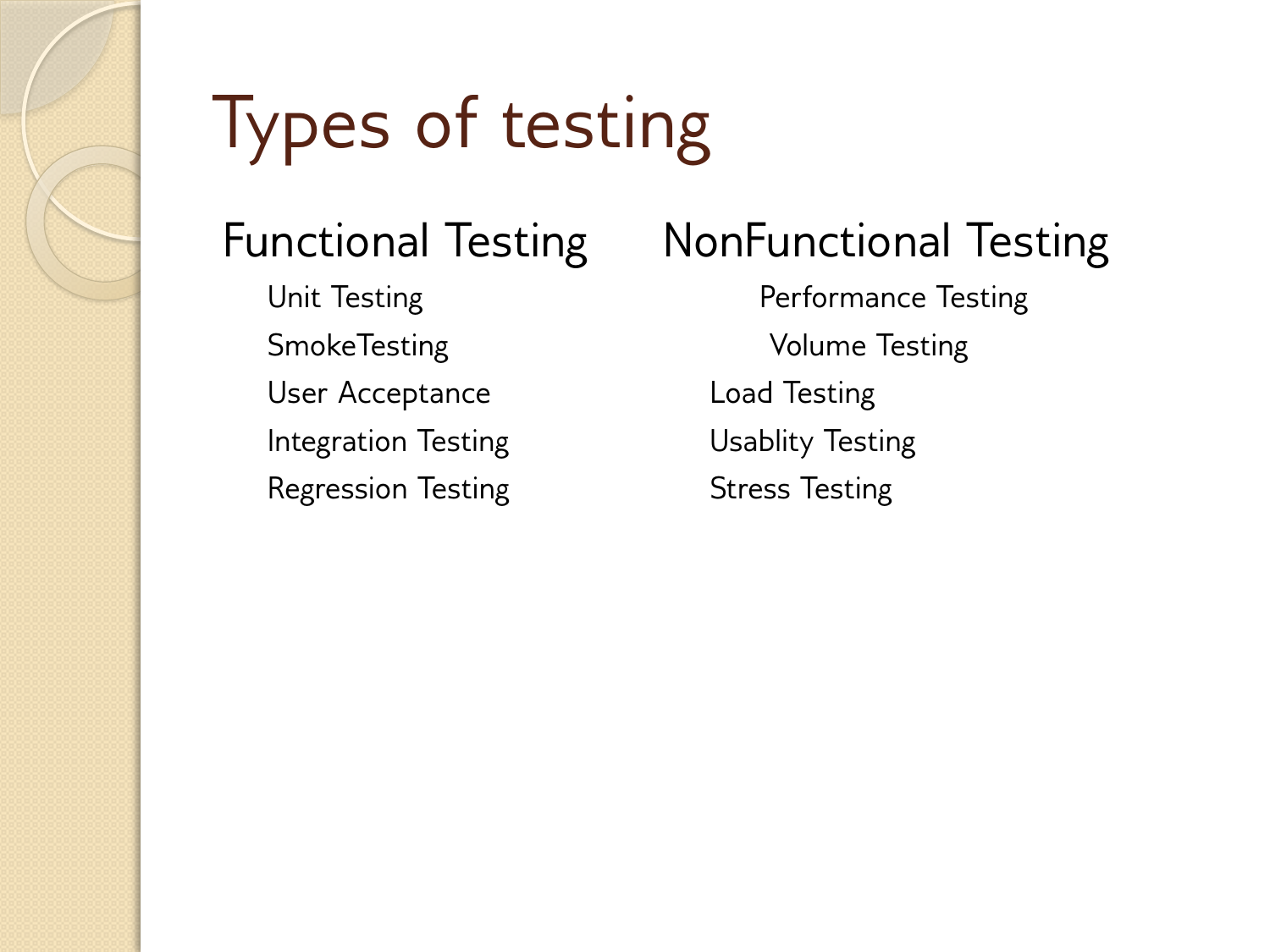

# Types of testing
Functional Testing     NonFunctional Testing
Unit Testing 	                         Performance Testing
SmokeTesting	                          Volume Testing
User Acceptance                       Load Testing
Integration Testing                     Usablity Testing
Regression Testing                     Stress Testing